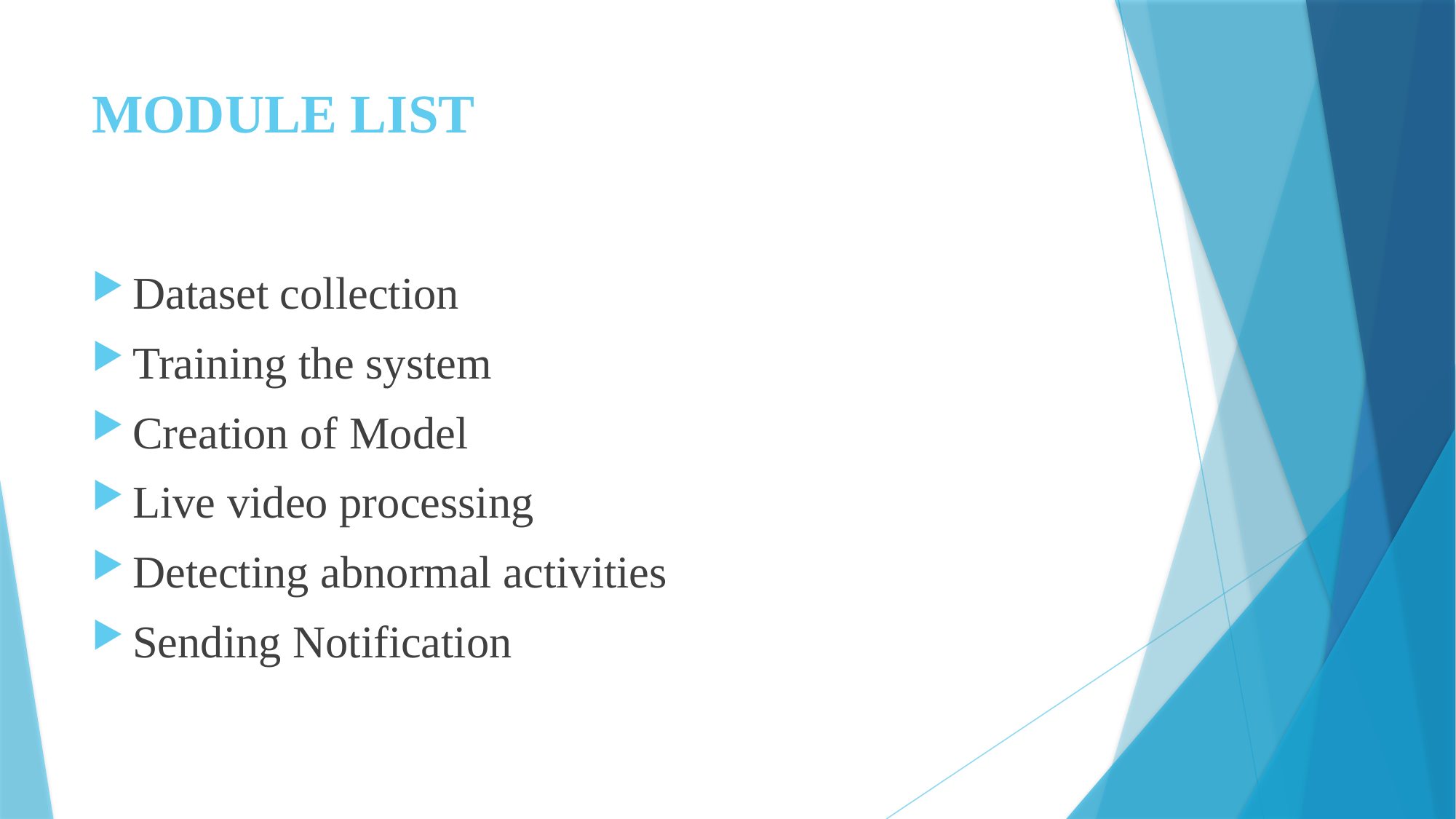

# MODULE LIST
Dataset collection
Training the system
Creation of Model
Live video processing
Detecting abnormal activities
Sending Notification